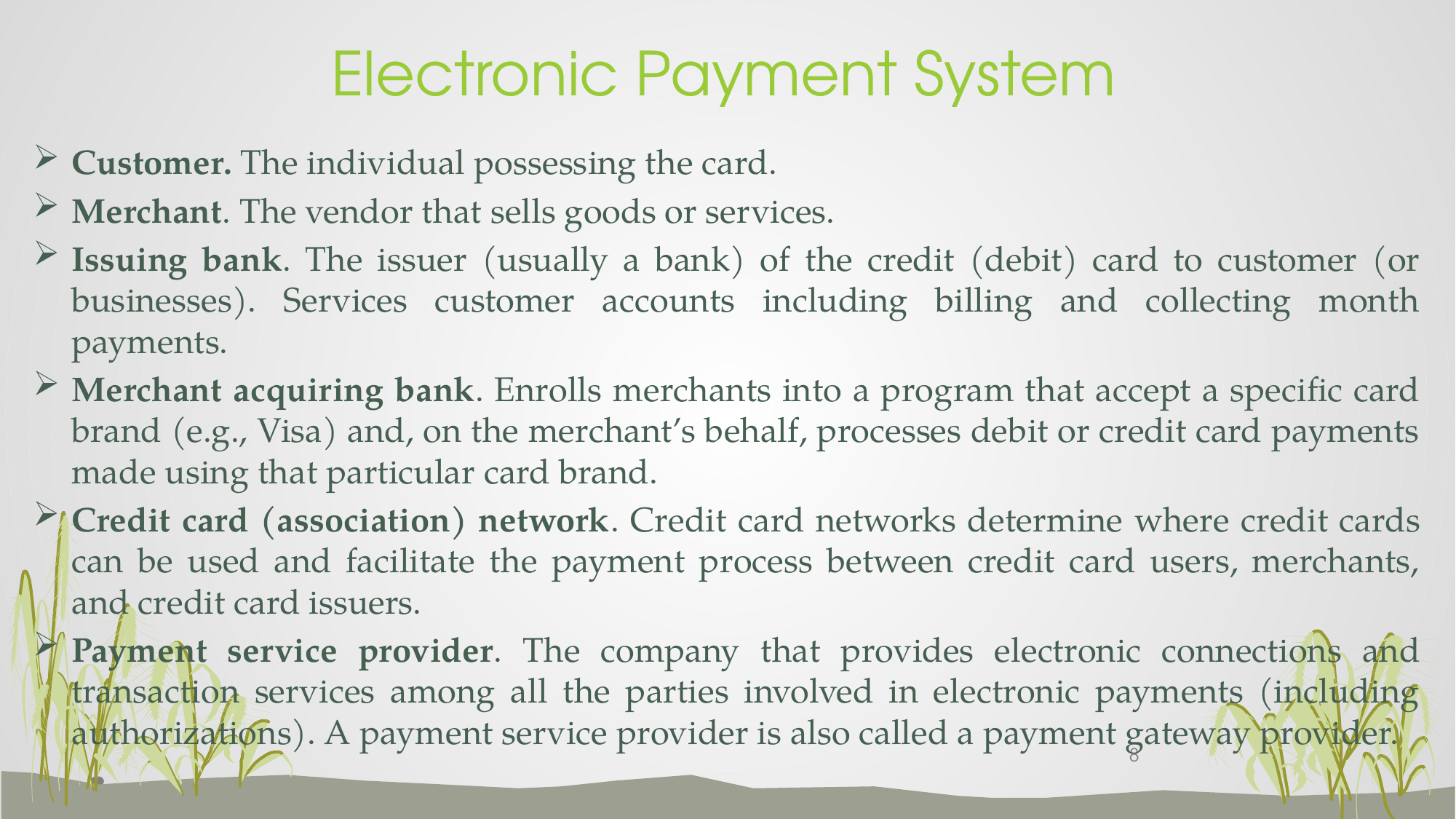

# Electronic Payment System
Customer. The individual possessing the card.
Merchant. The vendor that sells goods or services.
Issuing bank. The issuer (usually a bank) of the credit (debit) card to customer (or businesses). Services customer accounts including billing and collecting month payments.
Merchant acquiring bank. Enrolls merchants into a program that accept a specific card brand (e.g., Visa) and, on the merchant’s behalf, processes debit or credit card payments made using that particular card brand.
Credit card (association) network. Credit card networks determine where credit cards can be used and facilitate the payment process between credit card users, merchants, and credit card issuers.
Payment service provider. The company that provides electronic connections and transaction services among all the parties involved in electronic payments (including authorizations). A payment service provider is also called a payment gateway provider.
8